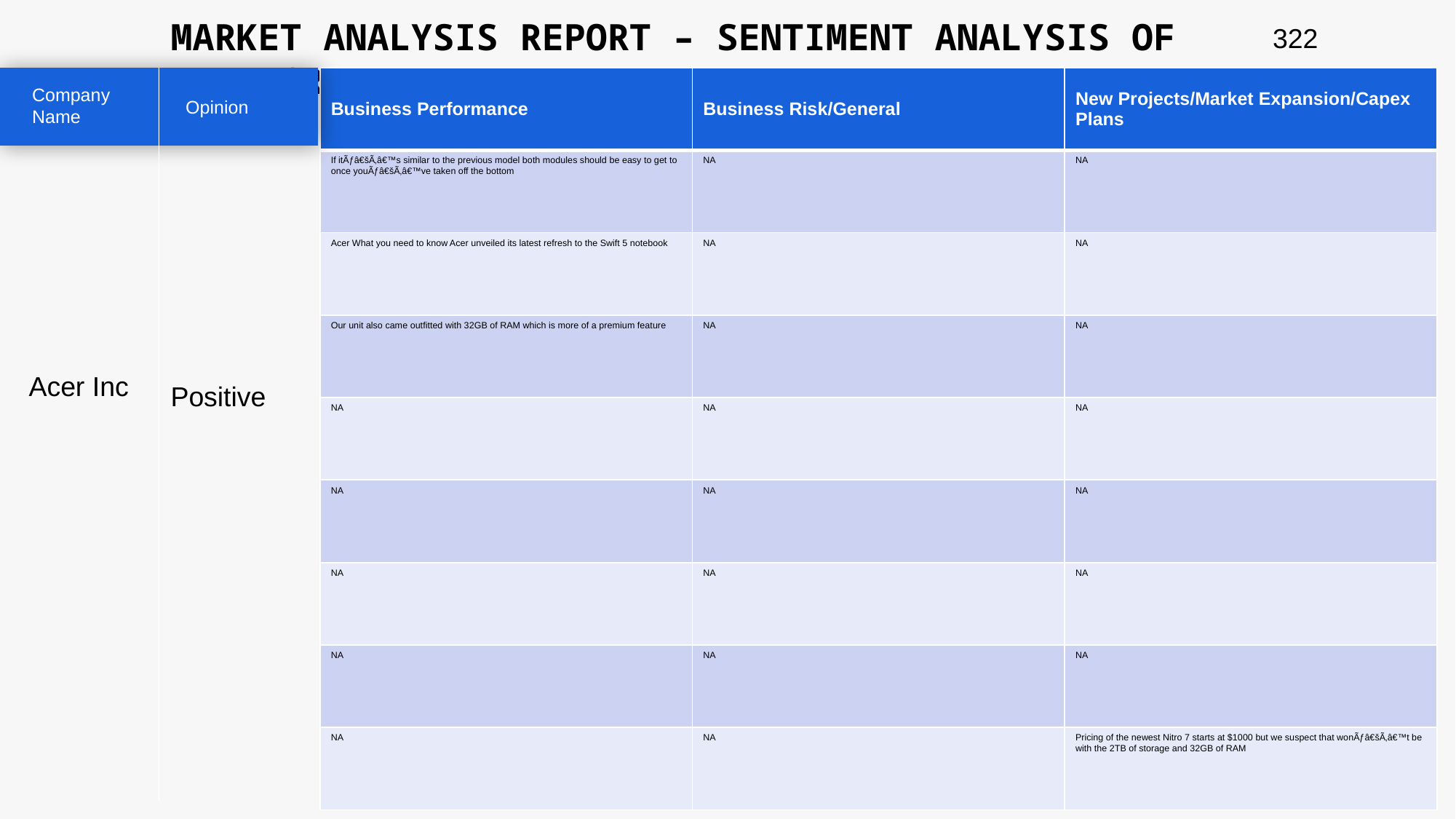

MARKET ANALYSIS REPORT – SENTIMENT ANALYSIS OF PEER GROUP
322

| Business Performance | Business Risk/General | New Projects/Market Expansion/Capex Plans |
| --- | --- | --- |
| If itÃƒâ€šÃ‚â€™s similar to the previous model both modules should be easy to get to once youÃƒâ€šÃ‚â€™ve taken off the bottom | NA | NA |
| Acer What you need to know Acer unveiled its latest refresh to the Swift 5 notebook | NA | NA |
| Our unit also came outfitted with 32GB of RAM which is more of a premium feature | NA | NA |
| NA | NA | NA |
| NA | NA | NA |
| NA | NA | NA |
| NA | NA | NA |
| NA | NA | Pricing of the newest Nitro 7 starts at $1000 but we suspect that wonÃƒâ€šÃ‚â€™t be with the 2TB of storage and 32GB of RAM |
Company Name
Opinion
Acer Inc
Positive